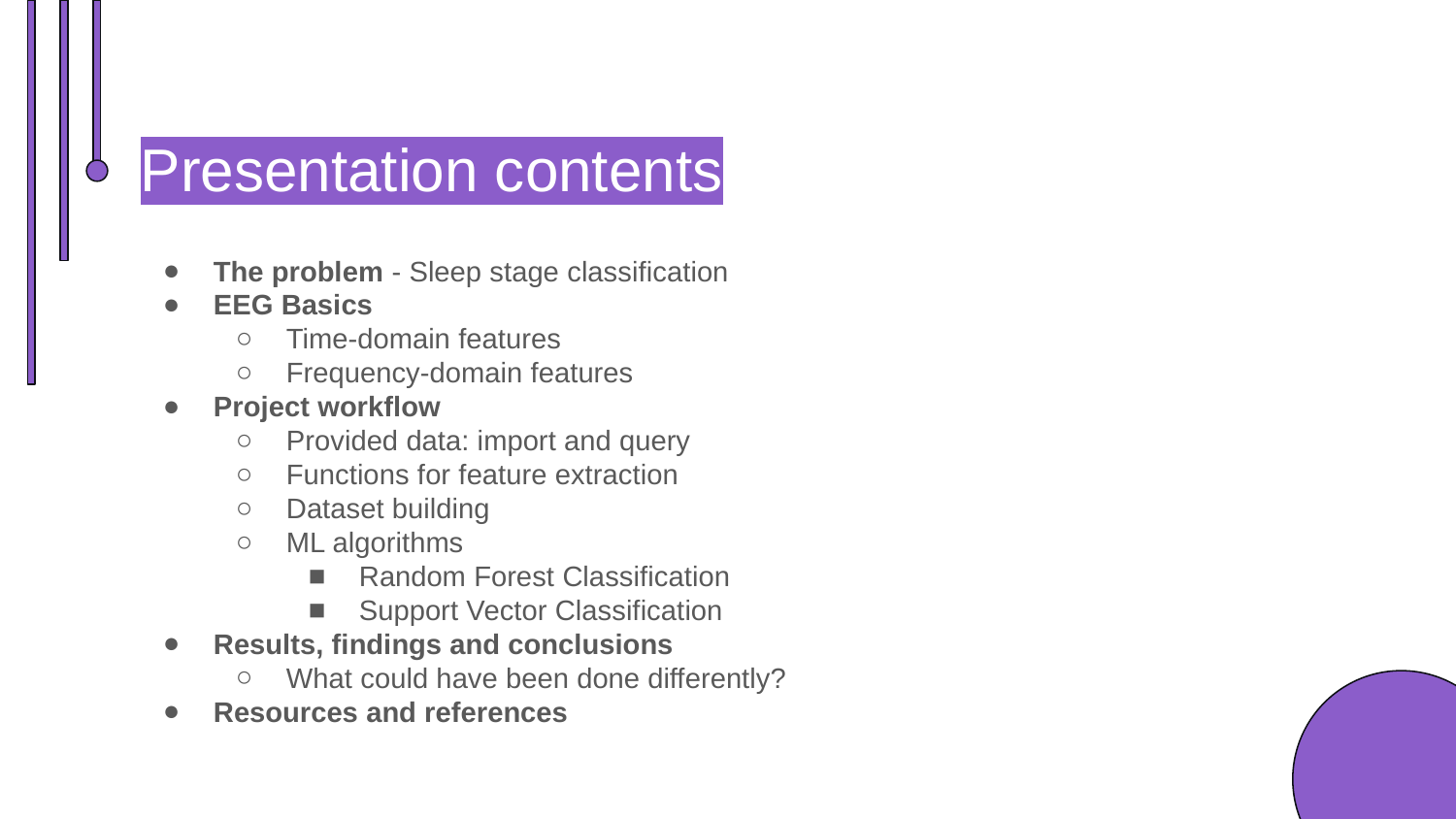

Presentation contents

The problem - Sleep stage classification
EEG Basics
Time-domain features
Frequency-domain features
Project workflow
Provided data: import and query
Functions for feature extraction
Dataset building
ML algorithms
Random Forest Classification
Support Vector Classification
Results, findings and conclusions
What could have been done differently?
Resources and references